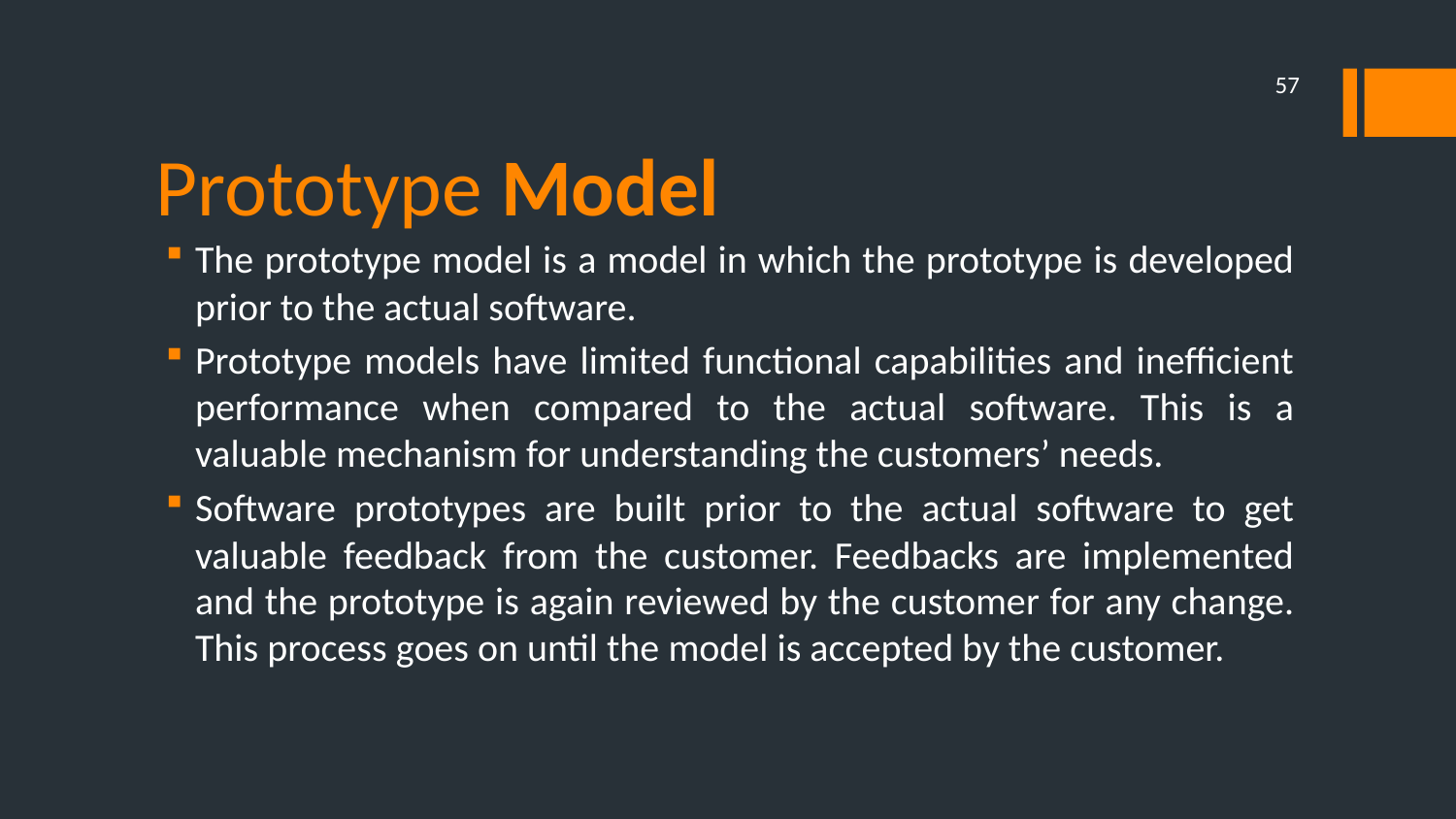

57
# Prototype Model
The prototype model is a model in which the prototype is developed prior to the actual software.
Prototype models have limited functional capabilities and inefficient performance when compared to the actual software. This is a valuable mechanism for understanding the customers’ needs.
Software prototypes are built prior to the actual software to get valuable feedback from the customer. Feedbacks are implemented and the prototype is again reviewed by the customer for any change. This process goes on until the model is accepted by the customer.